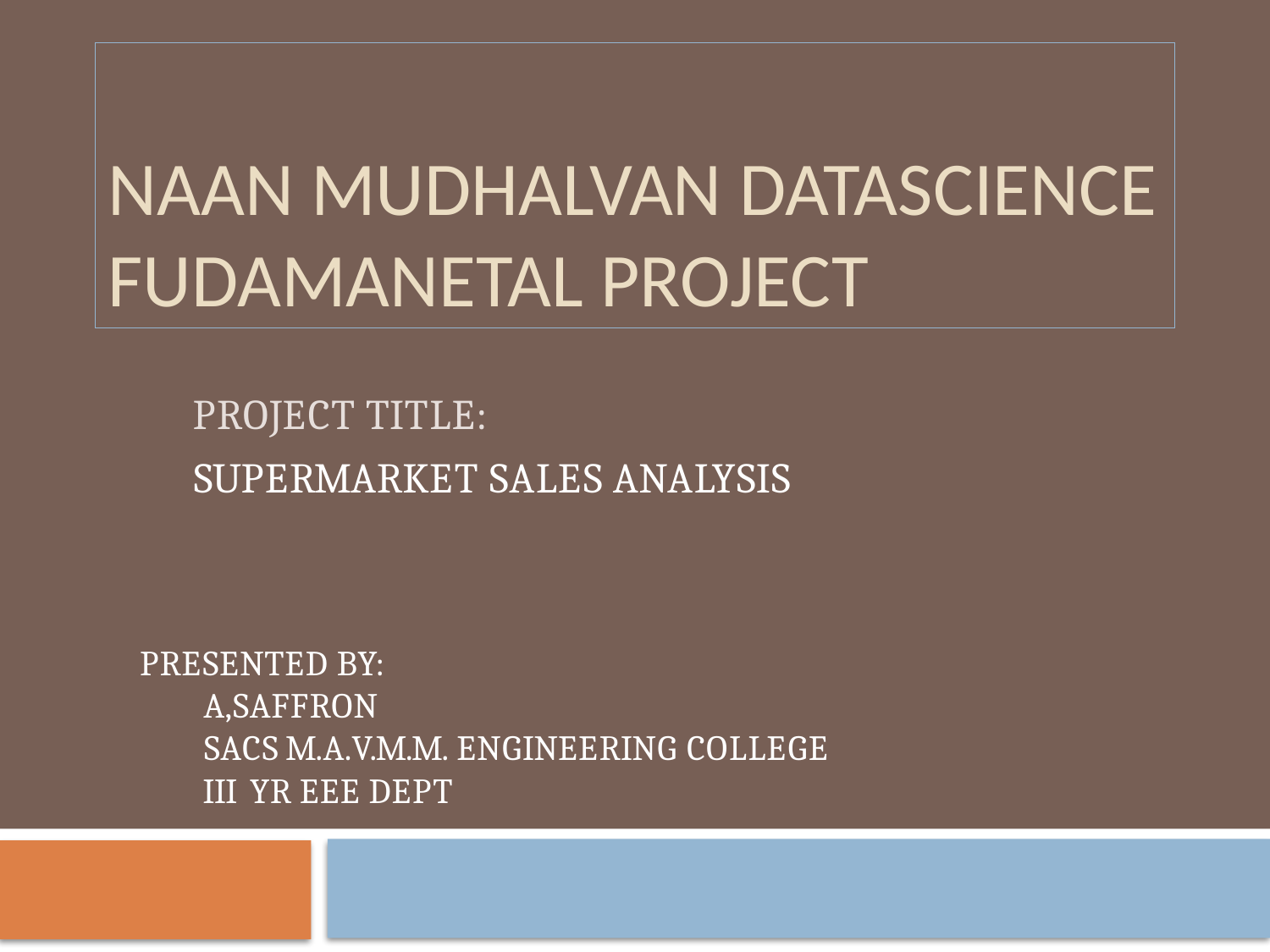

# NAAN MUDHALVAN DATASCIENCE FUDAMANETAL PROJECT
PROJECT TITLE:
SUPERMARKET SALES ANALYSIS
PRESENTED BY:
A,SAFFRON
SACS M.A.V.M.M. ENGINEERING COLLEGE
III  YR EEE DEPT